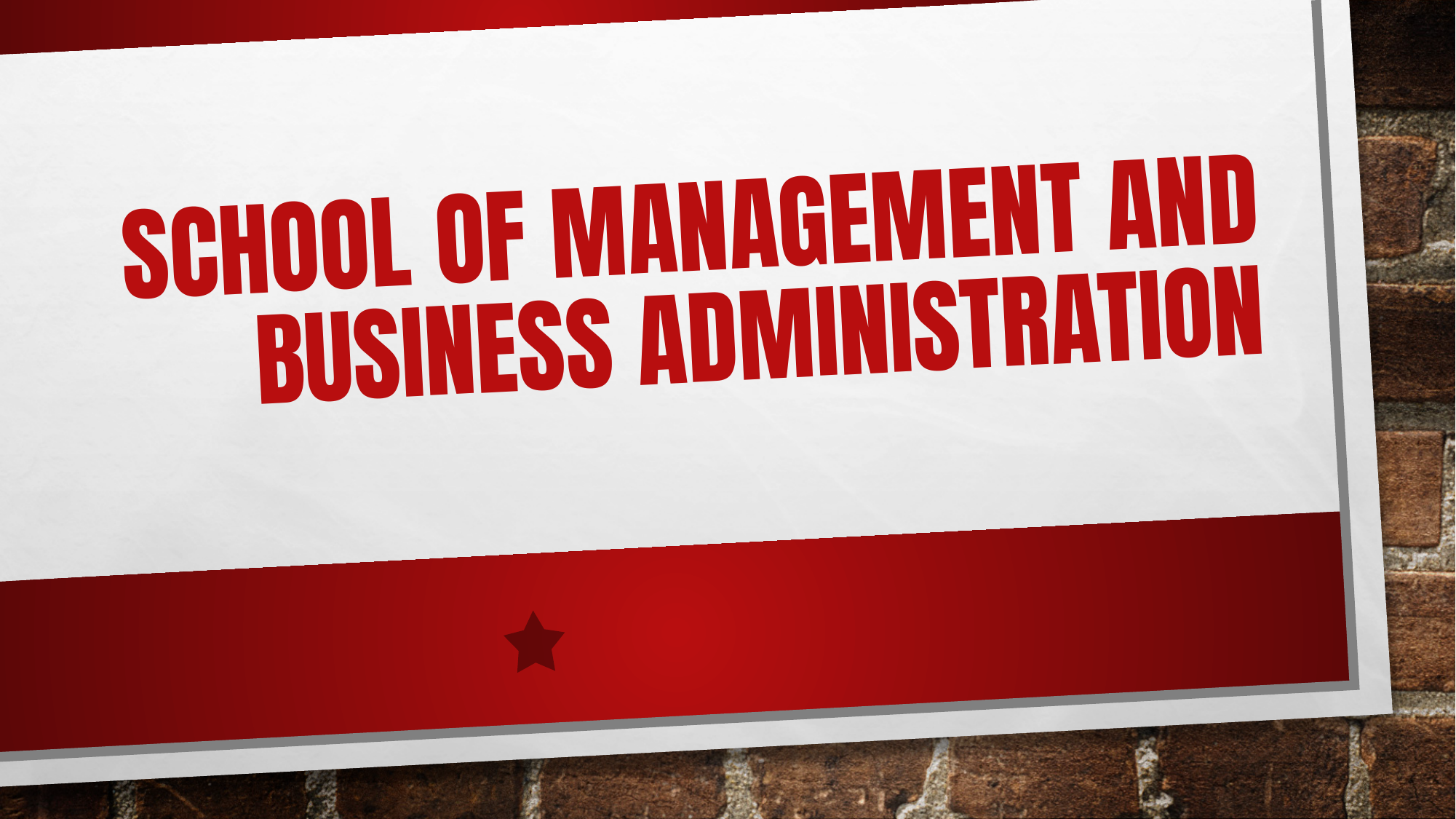

# School of Management and Business Administration